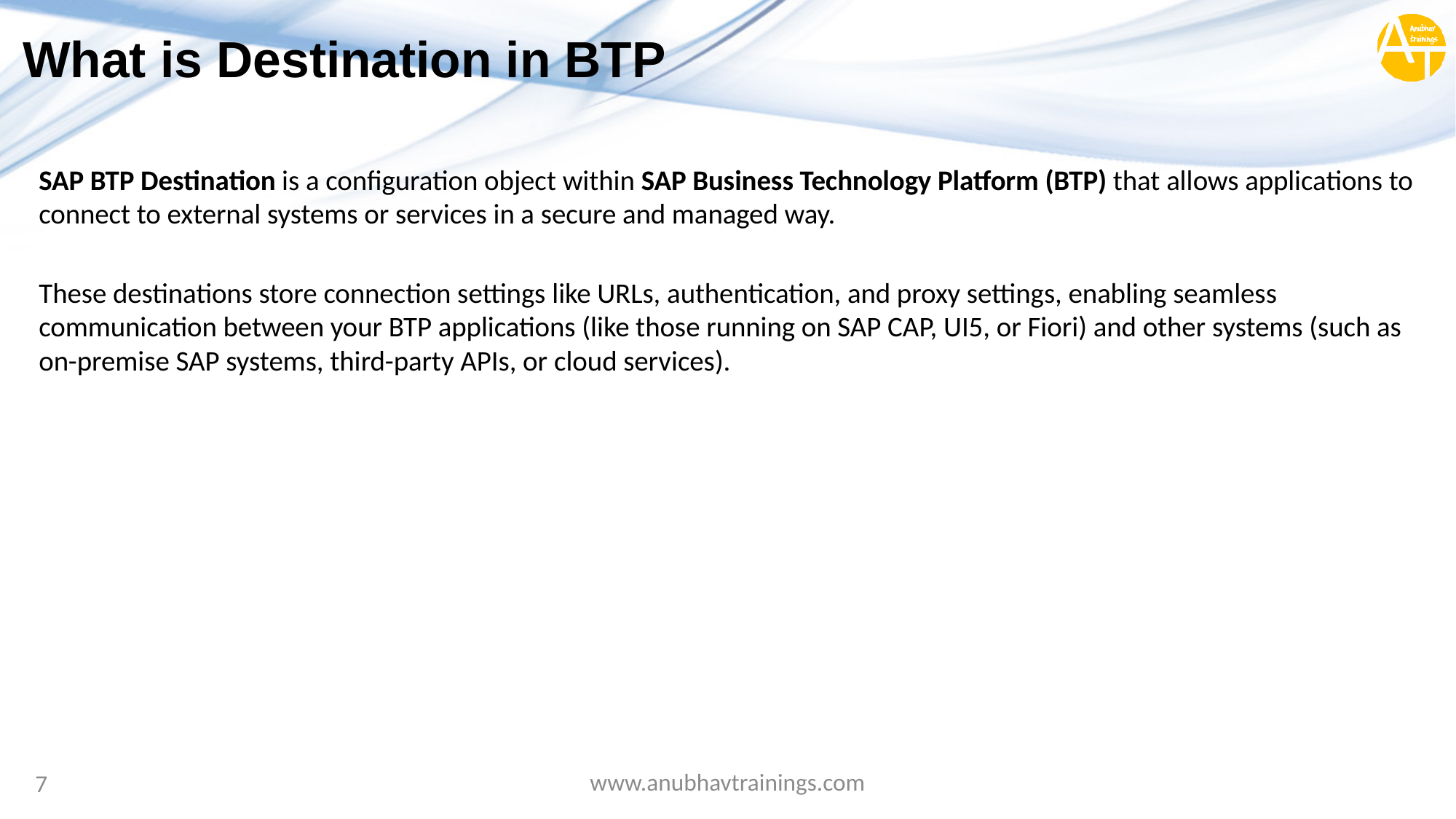

# What is Destination in BTP
SAP BTP Destination is a configuration object within SAP Business Technology Platform (BTP) that allows applications to connect to external systems or services in a secure and managed way.

These destinations store connection settings like URLs, authentication, and proxy settings, enabling seamless communication between your BTP applications (like those running on SAP CAP, UI5, or Fiori) and other systems (such as on-premise SAP systems, third-party APIs, or cloud services).
www.anubhavtrainings.com
7